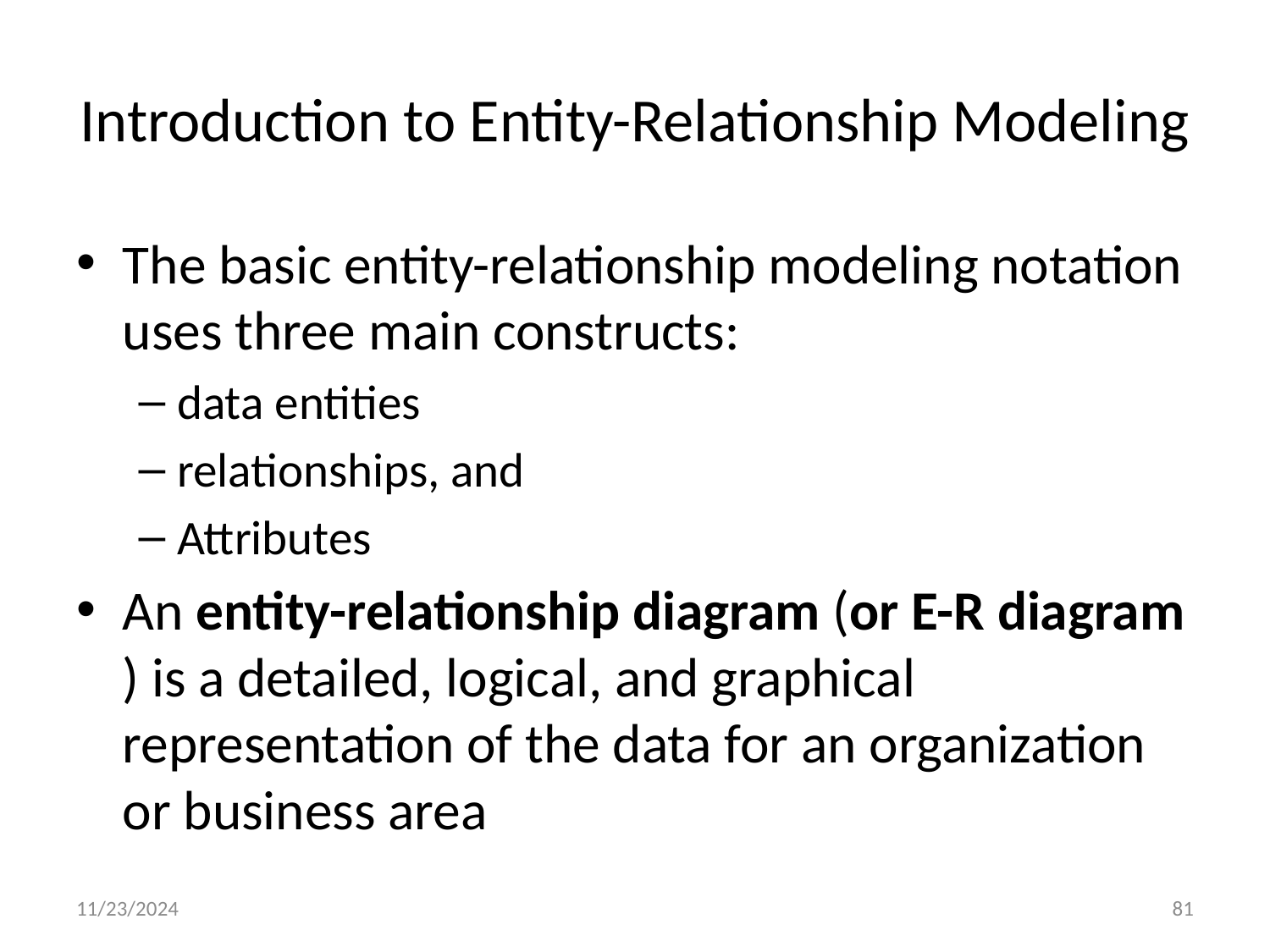

# Introduction to Entity-Relationship Modeling
The basic entity-relationship modeling notation uses three main constructs:
data entities
relationships, and
Attributes
An entity-relationship diagram (or E-R diagram ) is a detailed, logical, and graphical representation of the data for an organization or business area
11/23/2024
81